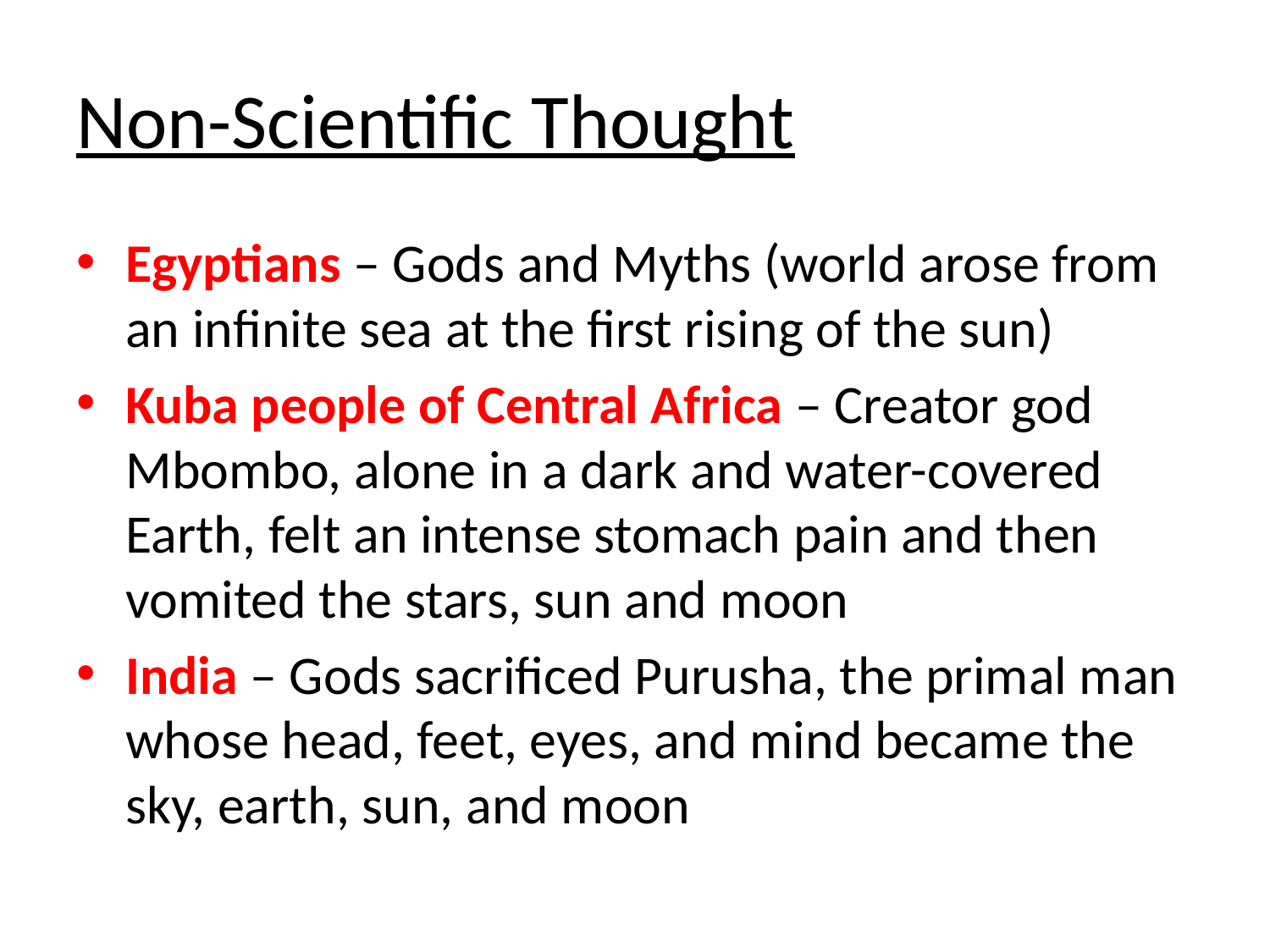

# Non-Scientific Thought
Egyptians – Gods and Myths (world arose from an infinite sea at the first rising of the sun)
Kuba people of Central Africa – Creator god Mbombo, alone in a dark and water-covered Earth, felt an intense stomach pain and then vomited the stars, sun and moon
India – Gods sacrificed Purusha, the primal man whose head, feet, eyes, and mind became the sky, earth, sun, and moon